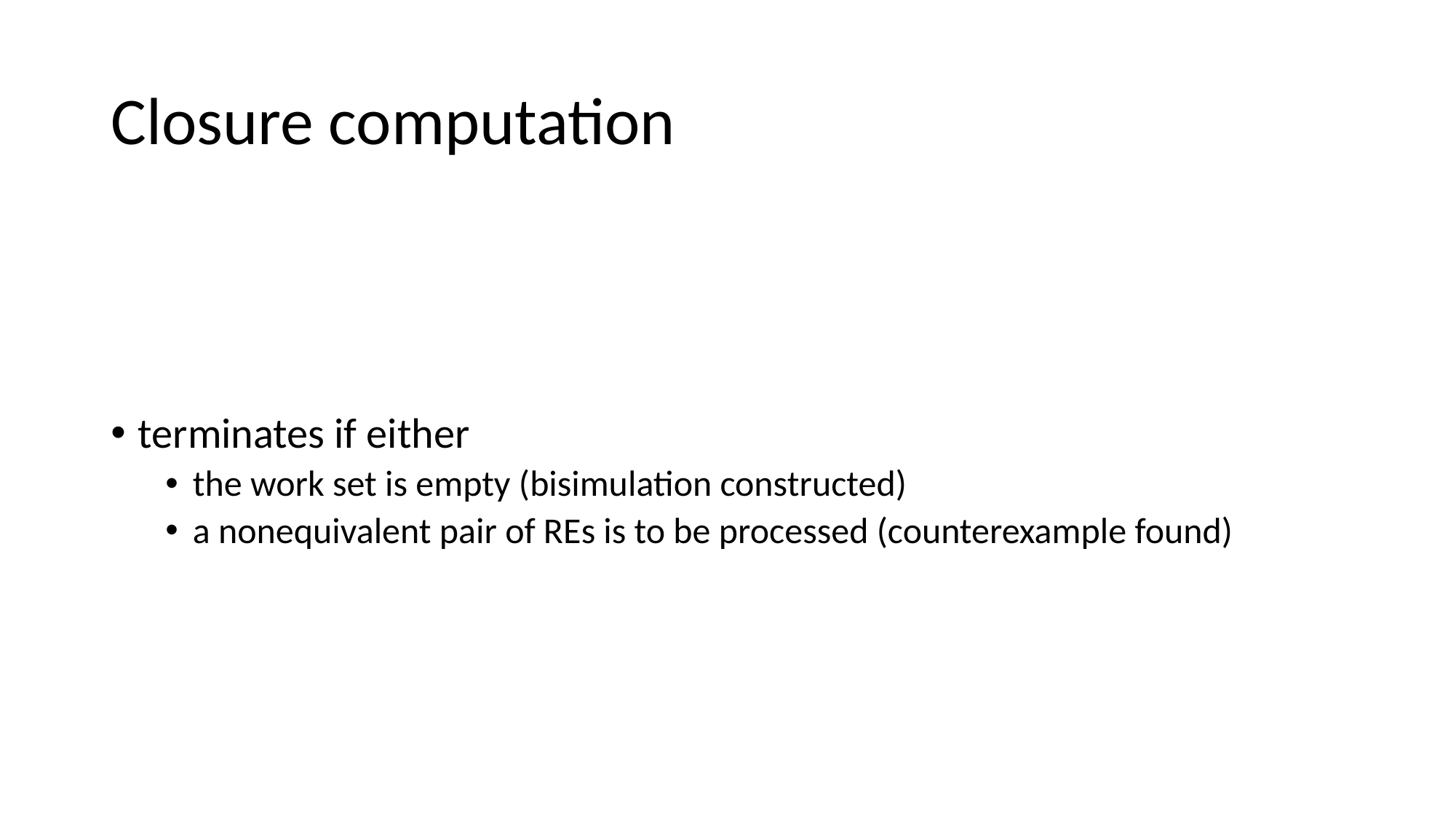

# Closure computation

terminates if either
the work set is empty (bisimulation constructed)
a nonequivalent pair of REs is to be processed (counterexample found)